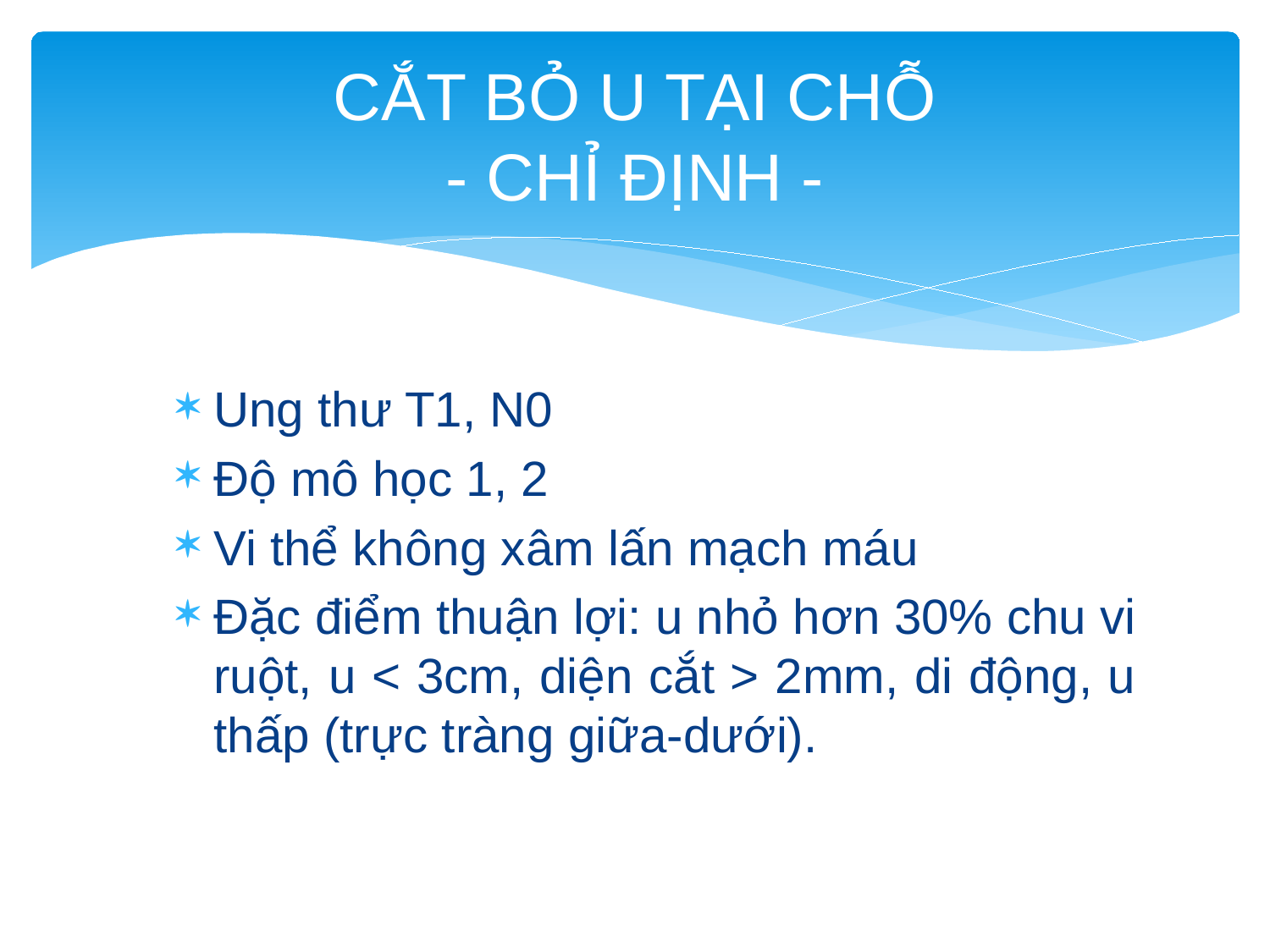

# CẮT BỎ U TẠI CHỖ - CHỈ ĐỊNH -
Ung thư T1, N0
Độ mô học 1, 2
Vi thể không xâm lấn mạch máu
Đặc điểm thuận lợi: u nhỏ hơn 30% chu vi ruột, u < 3cm, diện cắt > 2mm, di động, u thấp (trực tràng giữa-dưới).